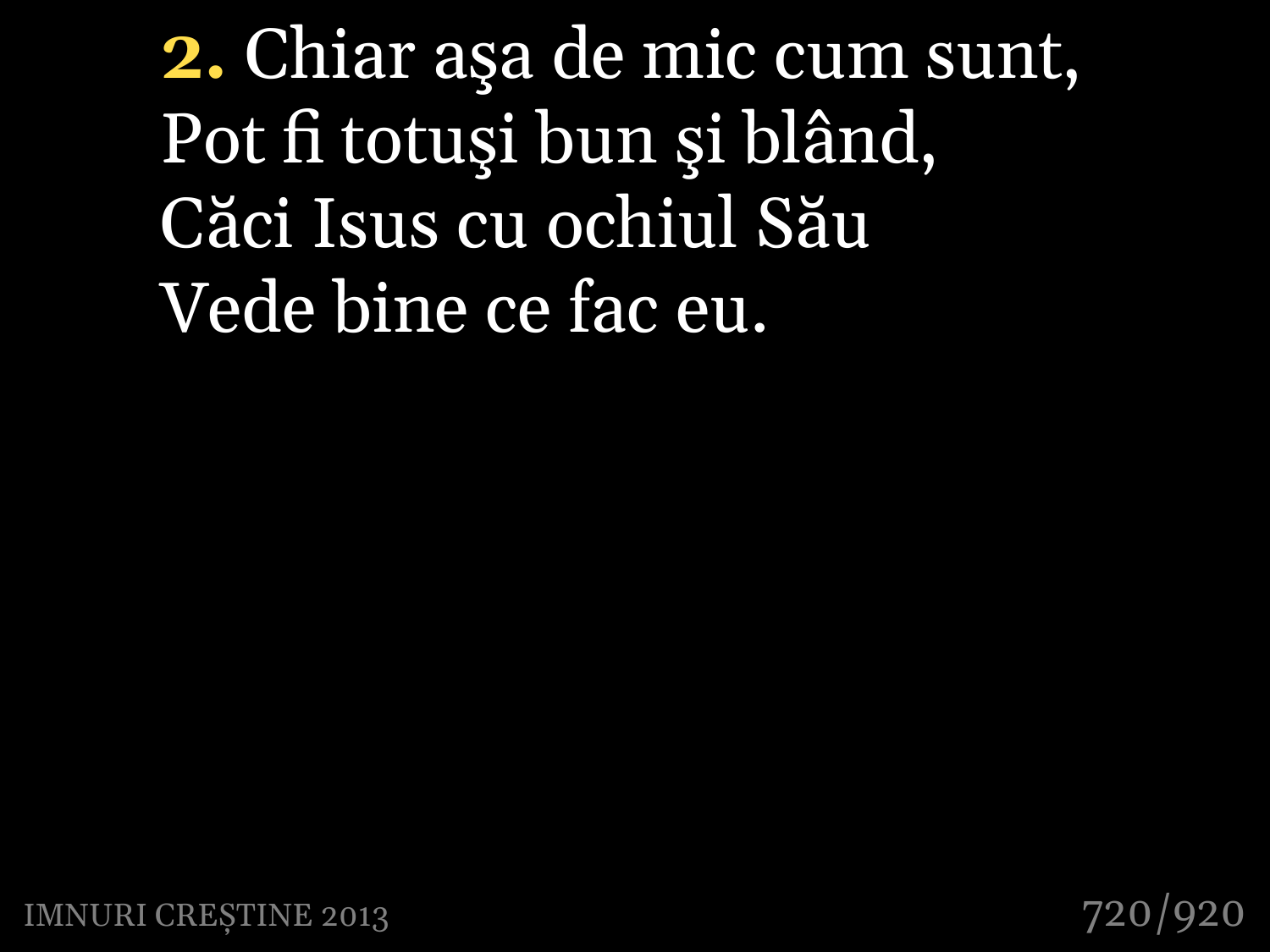

2. Chiar aşa de mic cum sunt,
Pot fi totuşi bun şi blând,
Căci Isus cu ochiul Său
Vede bine ce fac eu.
720/920
IMNURI CREȘTINE 2013